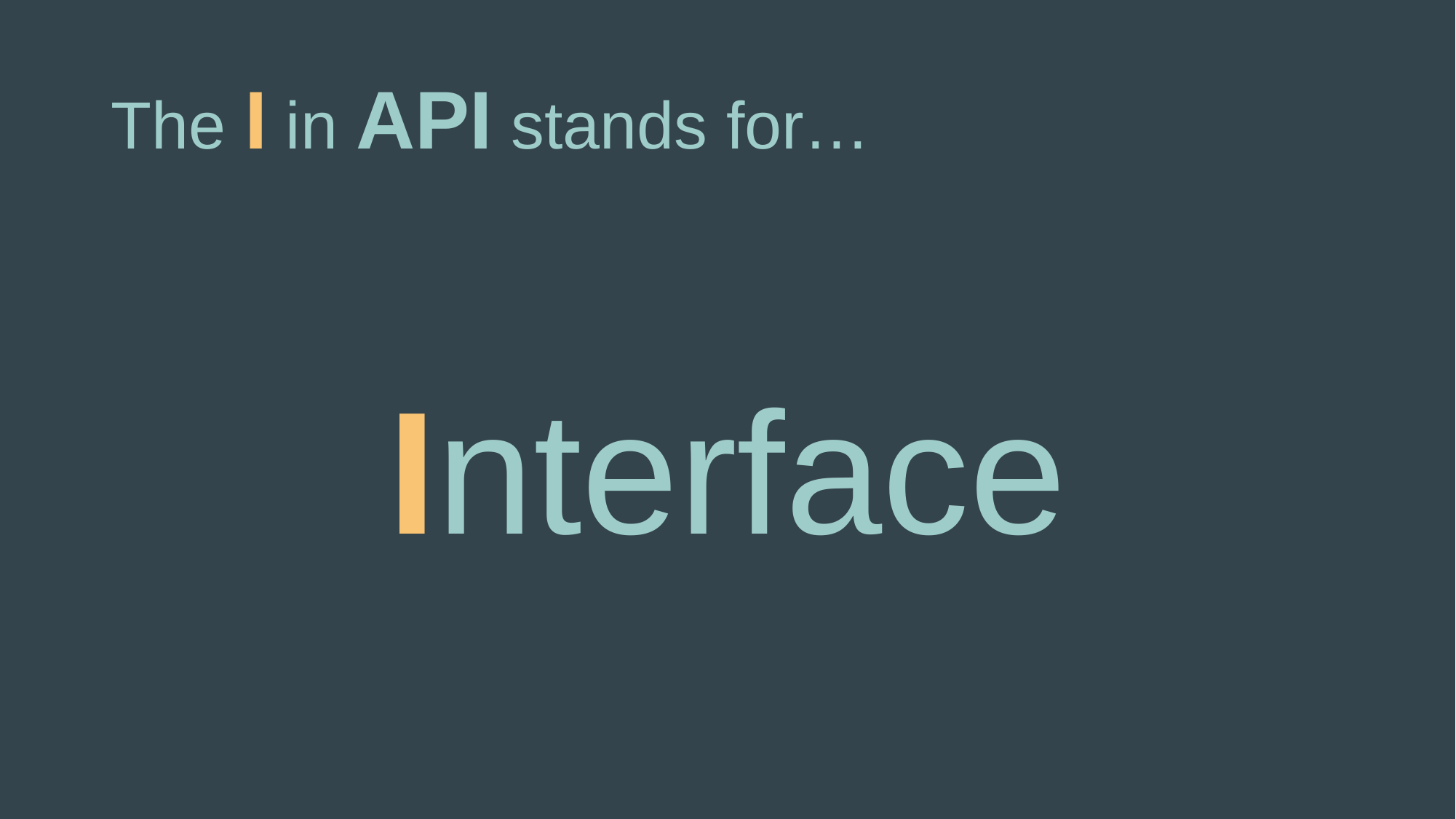

# The I in API stands for…
Interface